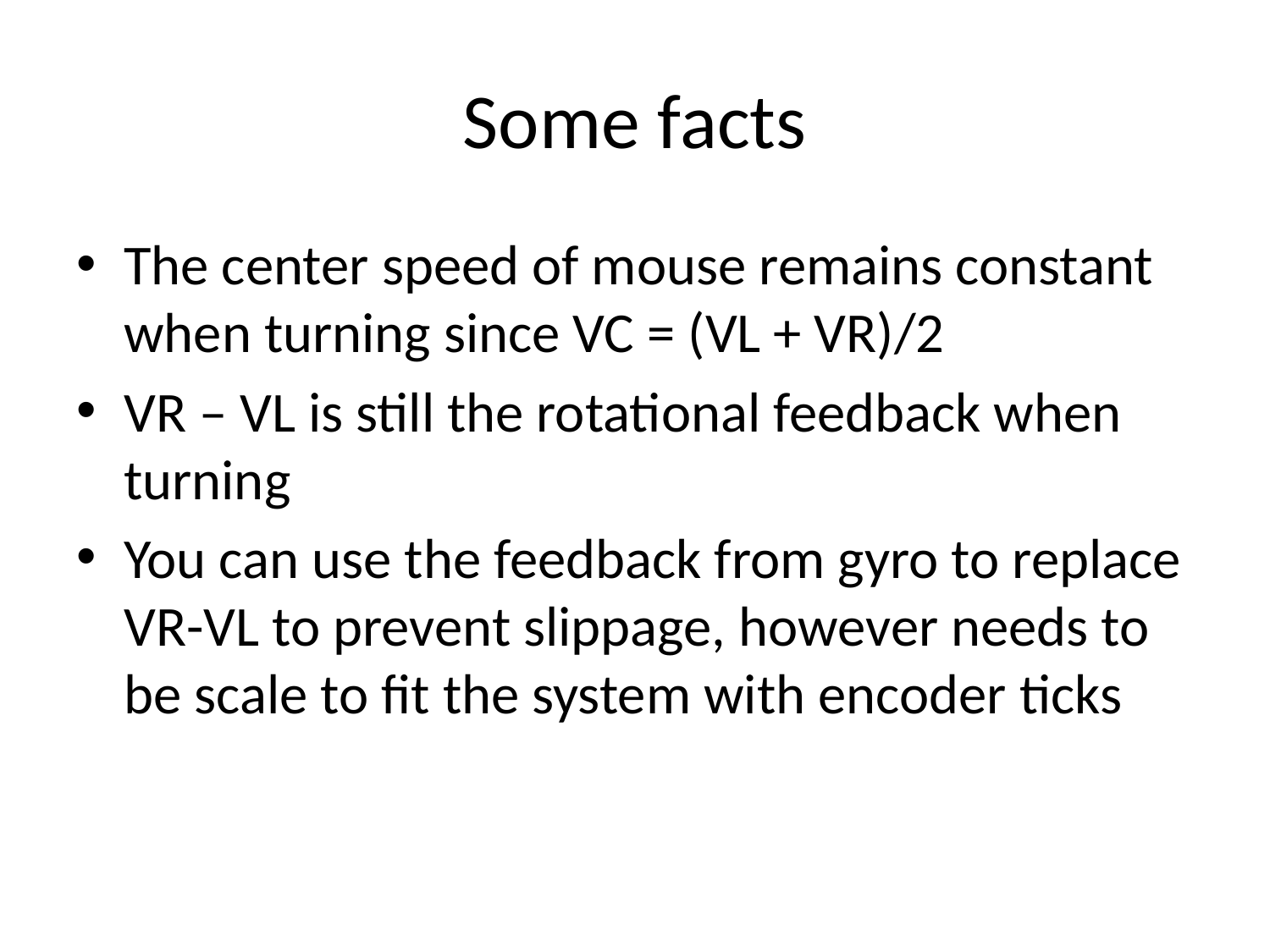

# Some facts
The center speed of mouse remains constant when turning since VC = (VL + VR)/2
VR – VL is still the rotational feedback when turning
You can use the feedback from gyro to replace VR-VL to prevent slippage, however needs to be scale to fit the system with encoder ticks